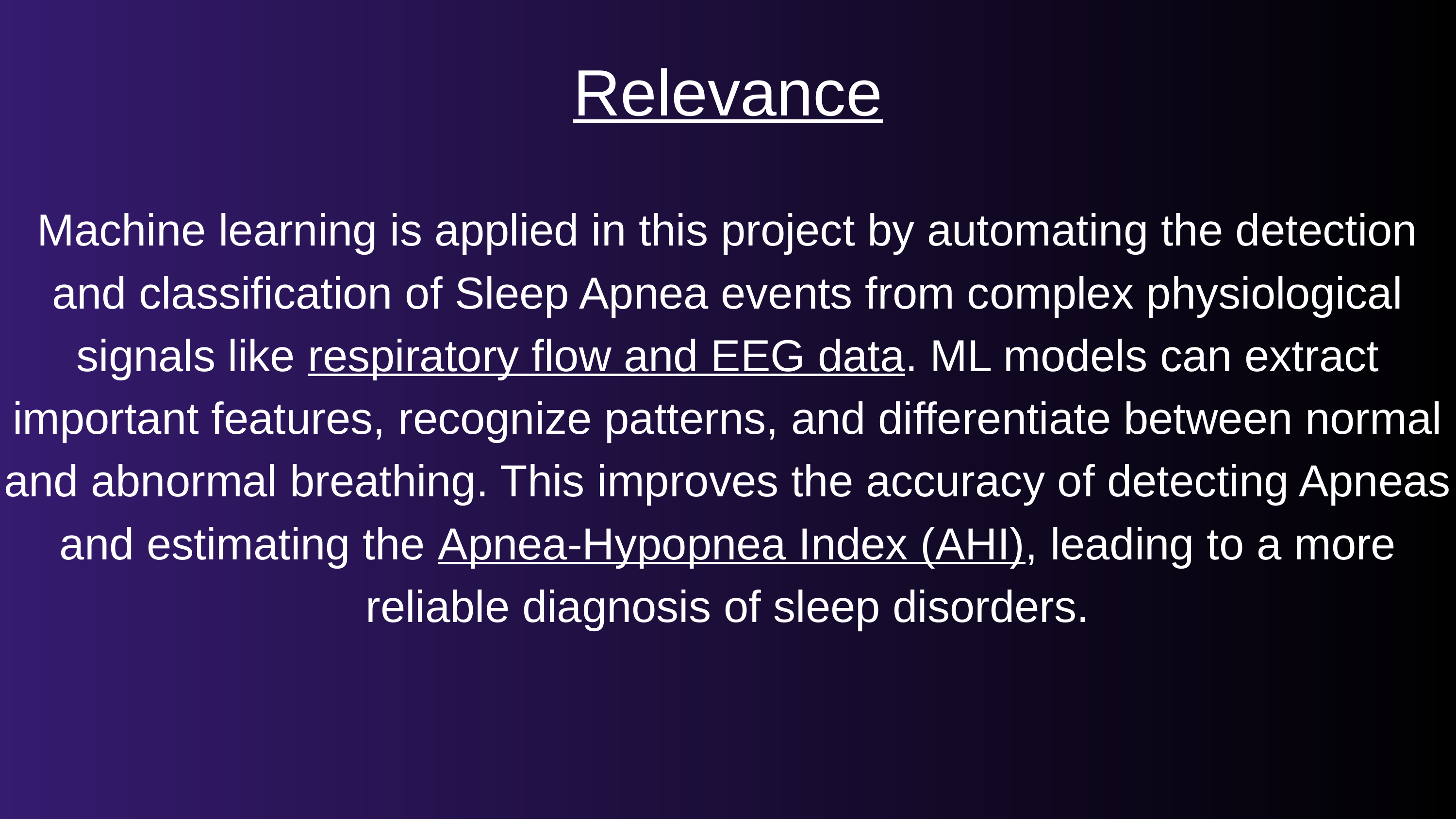

Relevance

Machine learning is applied in this project by automating the detection and classification of Sleep Apnea events from complex physiological signals like respiratory flow and EEG data. ML models can extract important features, recognize patterns, and differentiate between normal and abnormal breathing. This improves the accuracy of detecting Apneas and estimating the Apnea-Hypopnea Index (AHI), leading to a more reliable diagnosis of sleep disorders.